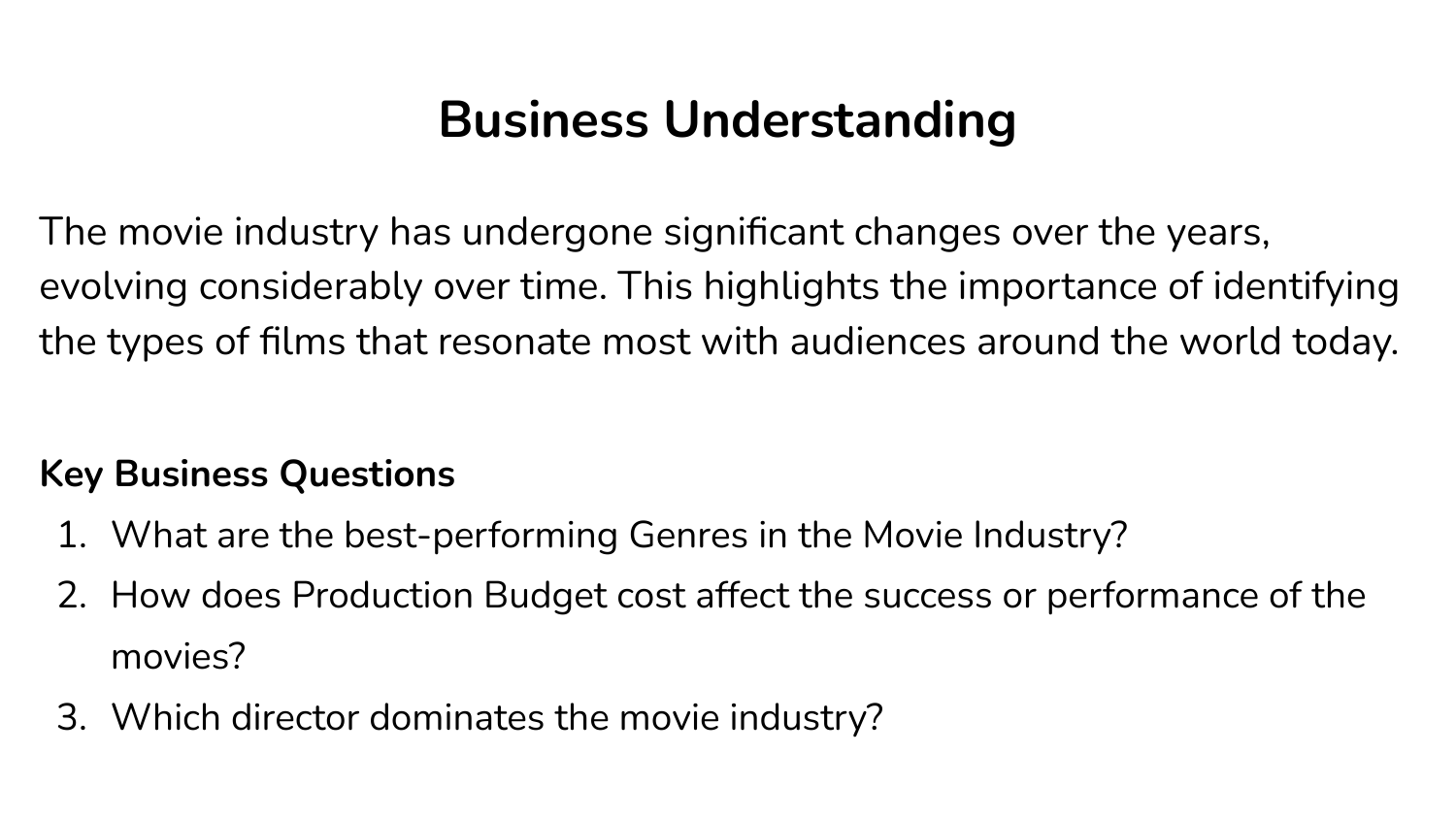

# Business Understanding

The movie industry has undergone significant changes over the years, evolving considerably over time. This highlights the importance of identifying the types of films that resonate most with audiences around the world today.
Key Business Questions
What are the best-performing Genres in the Movie Industry?
How does Production Budget cost affect the success or performance of the movies?
Which director dominates the movie industry?